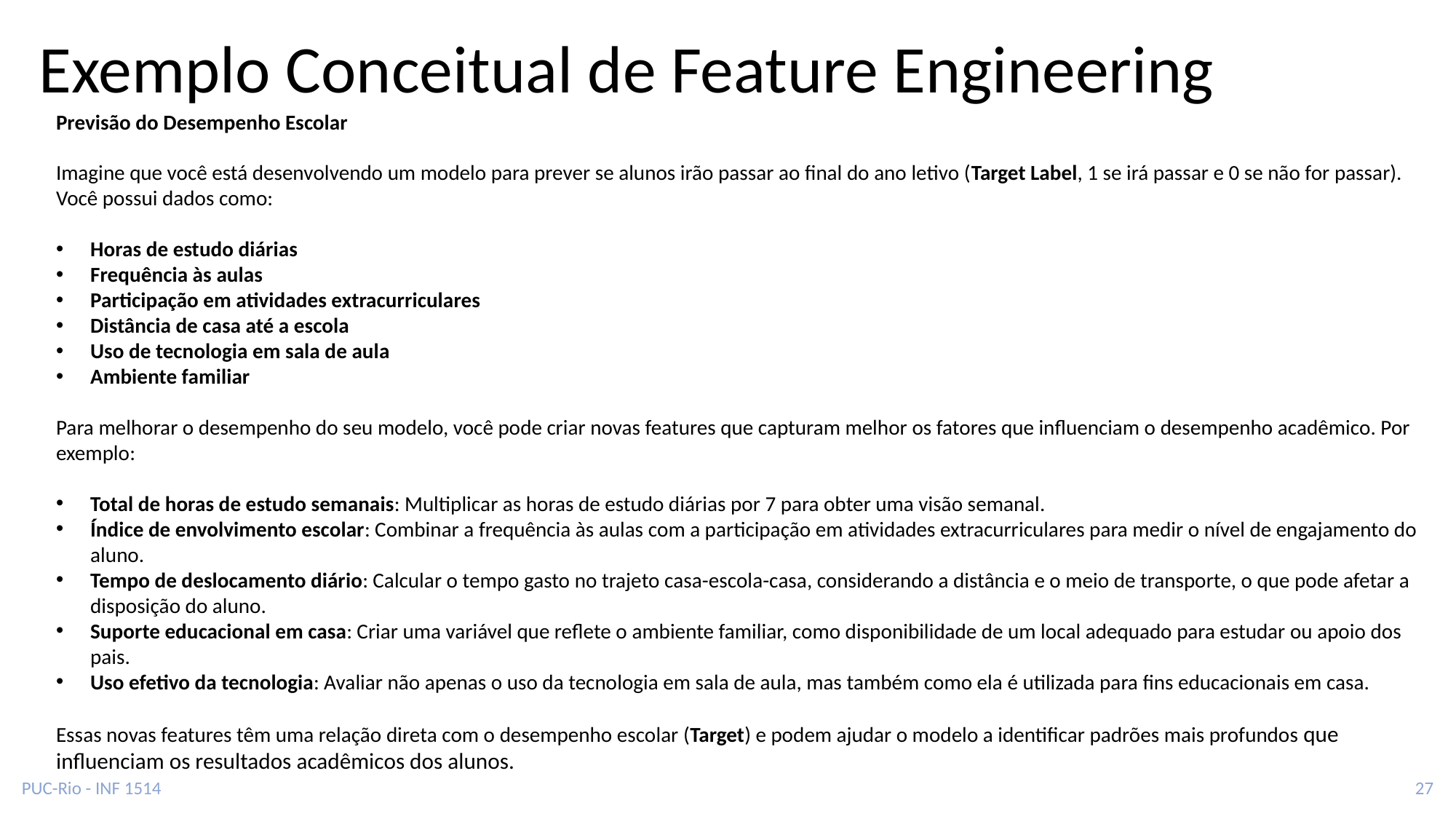

# Exemplo Conceitual de Feature Engineering
Previsão do Desempenho Escolar

Imagine que você está desenvolvendo um modelo para prever se alunos irão passar ao final do ano letivo (Target Label, 1 se irá passar e 0 se não for passar). Você possui dados como:

Horas de estudo diárias
Frequência às aulas
Participação em atividades extracurriculares
Distância de casa até a escola
Uso de tecnologia em sala de aula
Ambiente familiar

Para melhorar o desempenho do seu modelo, você pode criar novas features que capturam melhor os fatores que influenciam o desempenho acadêmico. Por exemplo:

Total de horas de estudo semanais: Multiplicar as horas de estudo diárias por 7 para obter uma visão semanal.
Índice de envolvimento escolar: Combinar a frequência às aulas com a participação em atividades extracurriculares para medir o nível de engajamento do aluno.
Tempo de deslocamento diário: Calcular o tempo gasto no trajeto casa-escola-casa, considerando a distância e o meio de transporte, o que pode afetar a disposição do aluno.
Suporte educacional em casa: Criar uma variável que reflete o ambiente familiar, como disponibilidade de um local adequado para estudar ou apoio dos pais.
Uso efetivo da tecnologia: Avaliar não apenas o uso da tecnologia em sala de aula, mas também como ela é utilizada para fins educacionais em casa.

Essas novas features têm uma relação direta com o desempenho escolar (Target) e podem ajudar o modelo a identificar padrões mais profundos que influenciam os resultados acadêmicos dos alunos.
PUC-Rio - INF 1514
27